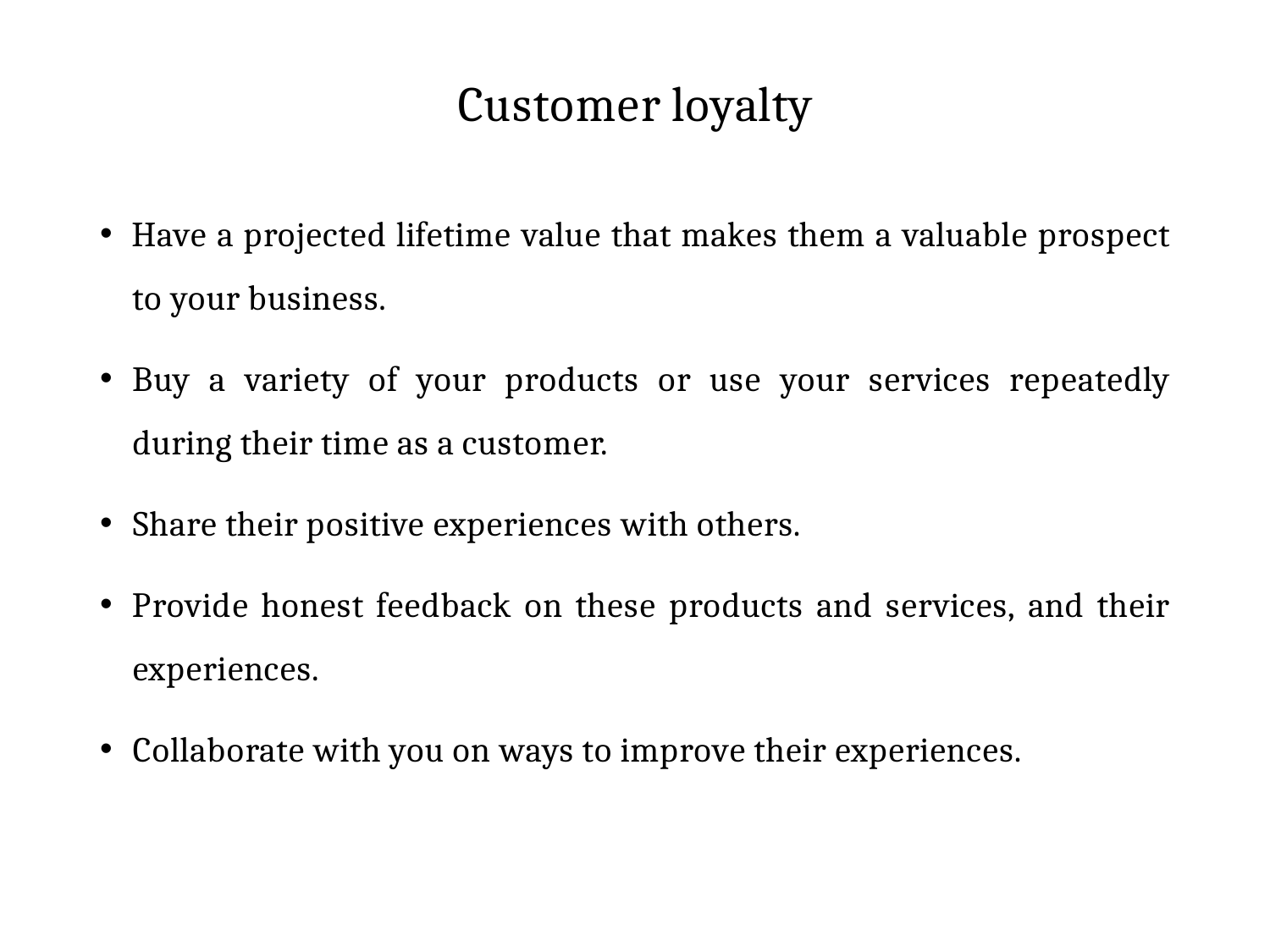

# Customer loyalty
Have a projected lifetime value that makes them a valuable prospect to your business.
Buy a variety of your products or use your services repeatedly during their time as a customer.
Share their positive experiences with others.
Provide honest feedback on these products and services, and their experiences.
Collaborate with you on ways to improve their experiences.